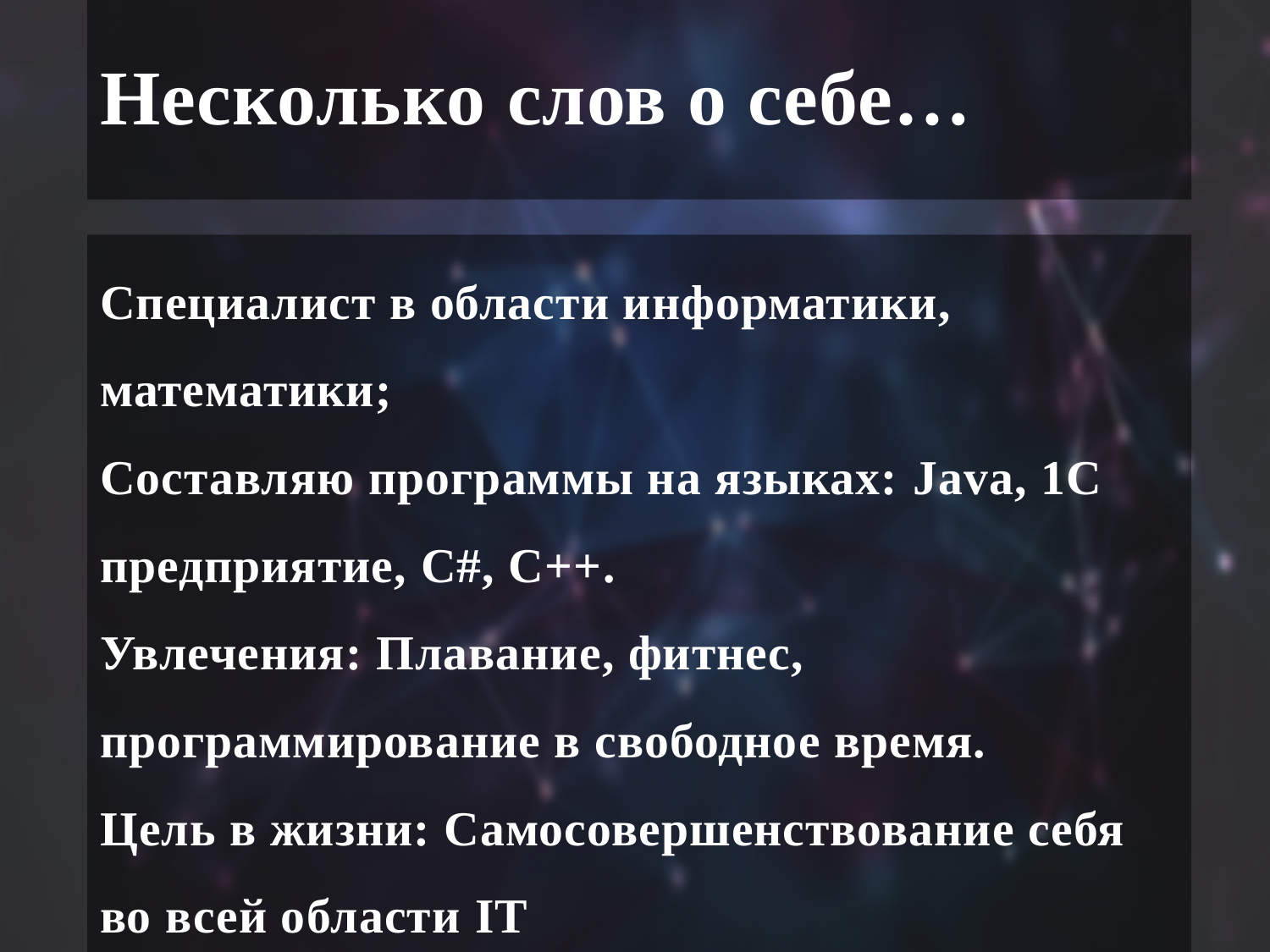

# Несколько слов о себе…
Специалист в области информатики, математики;
Составляю программы на языках: Java, 1C предприятие, C#, C++.
Увлечения: Плавание, фитнес, программирование в свободное время.
Цель в жизни: Самосовершенствование себя во всей области IT